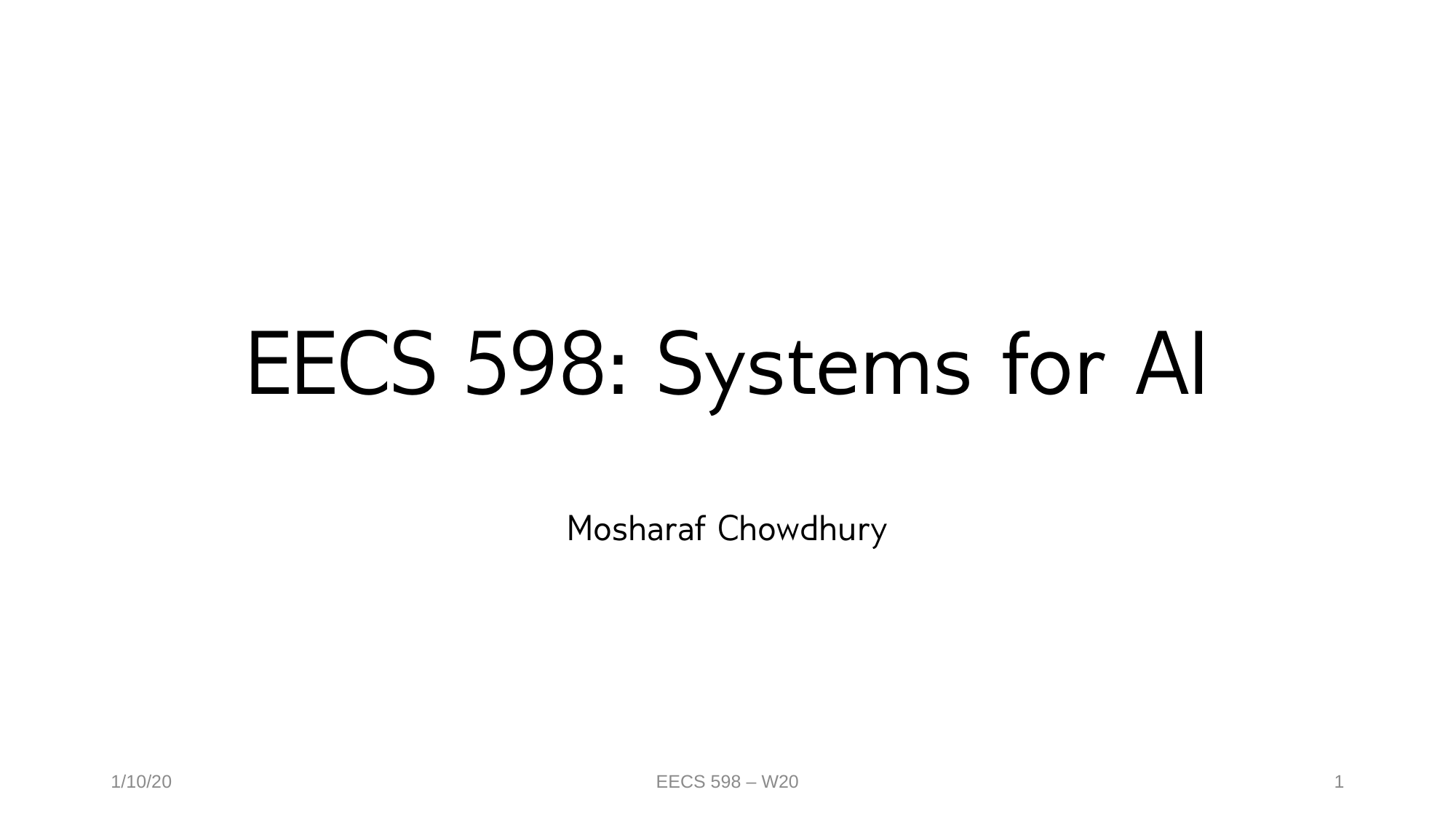

# EECS 598: Systems for AI
Mosharaf Chowdhury
1/10/20
EECS 598 – W20
1